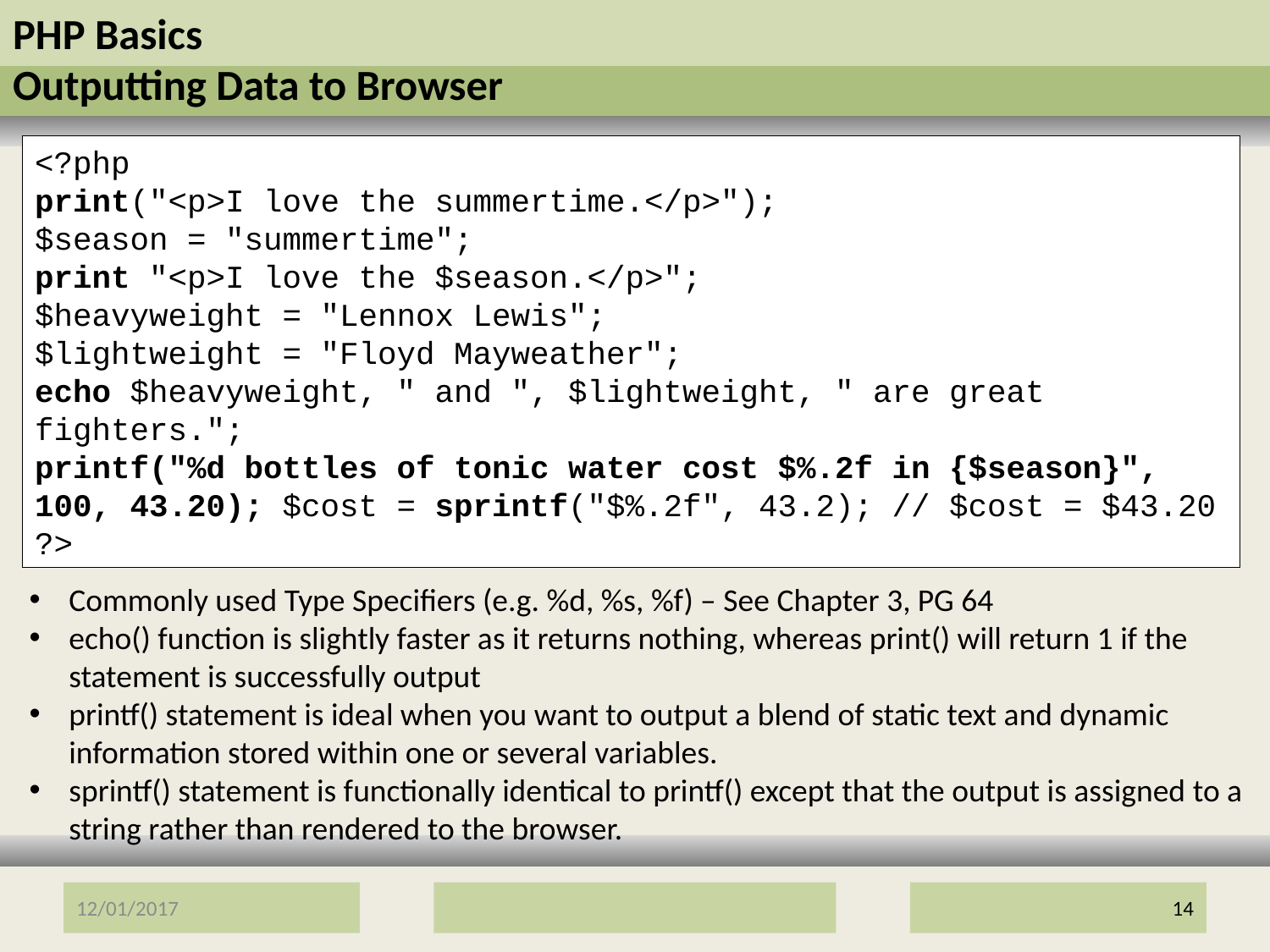

# PHP Basics Outputting Data to Browser
<?php
print("<p>I love the summertime.</p>");
$season = "summertime";
print "<p>I love the $season.</p>";
$heavyweight = "Lennox Lewis";
$lightweight = "Floyd Mayweather";
echo $heavyweight, " and ", $lightweight, " are great fighters.";
printf("%d bottles of tonic water cost $%.2f in {$season}", 100, 43.20); $cost = sprintf("$%.2f", 43.2); // $cost = $43.20
?>

Commonly used Type Specifiers (e.g. %d, %s, %f) – See Chapter 3, PG 64
echo() function is slightly faster as it returns nothing, whereas print() will return 1 if the statement is successfully output
printf() statement is ideal when you want to output a blend of static text and dynamic information stored within one or several variables.
sprintf() statement is functionally identical to printf() except that the output is assigned to a string rather than rendered to the browser.
12/01/2017

14